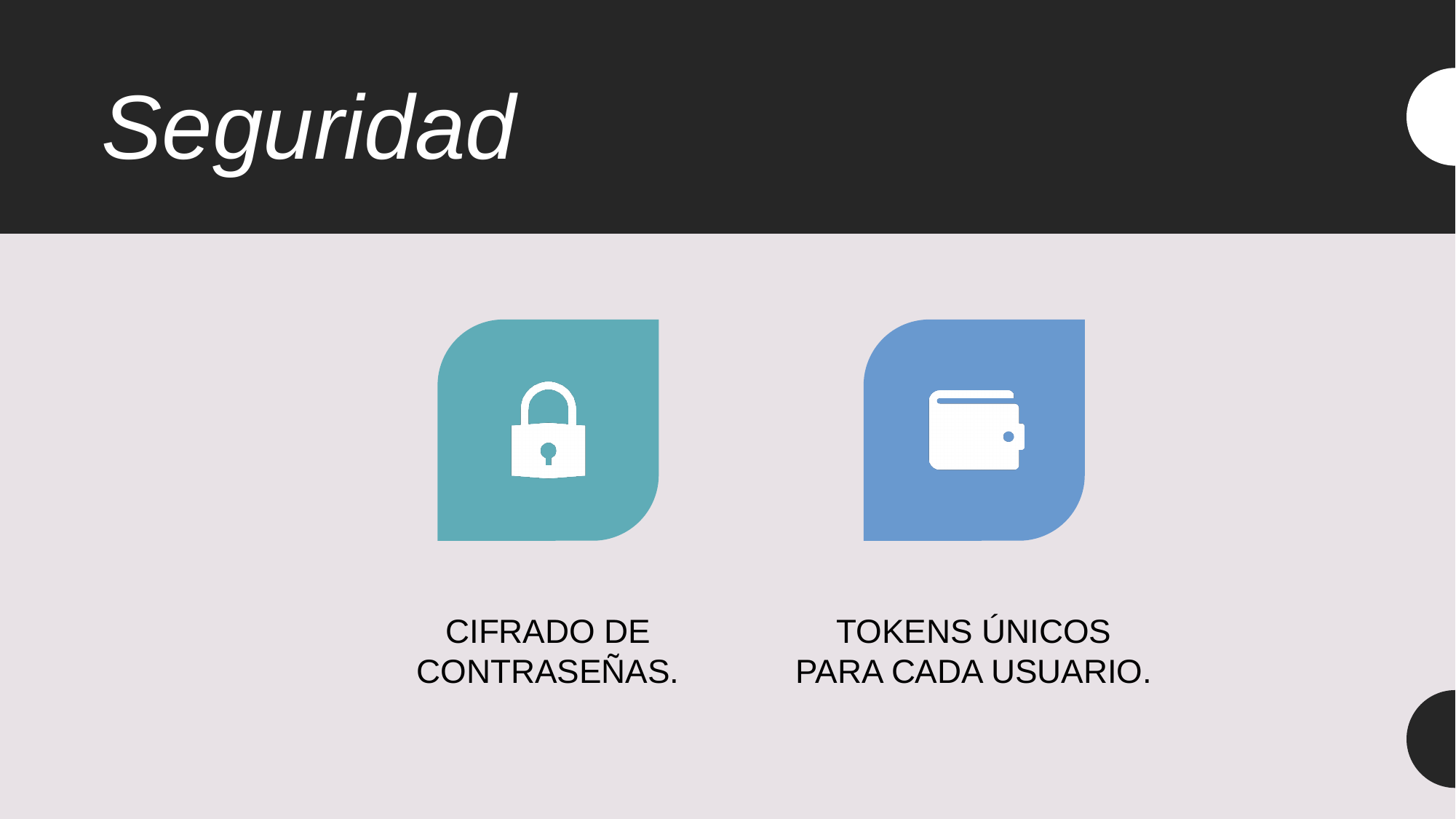

# Seguridad

CIFRADO DE CONTRASEÑAS.

TOKENS ÚNICOS PARA CADA USUARIO.